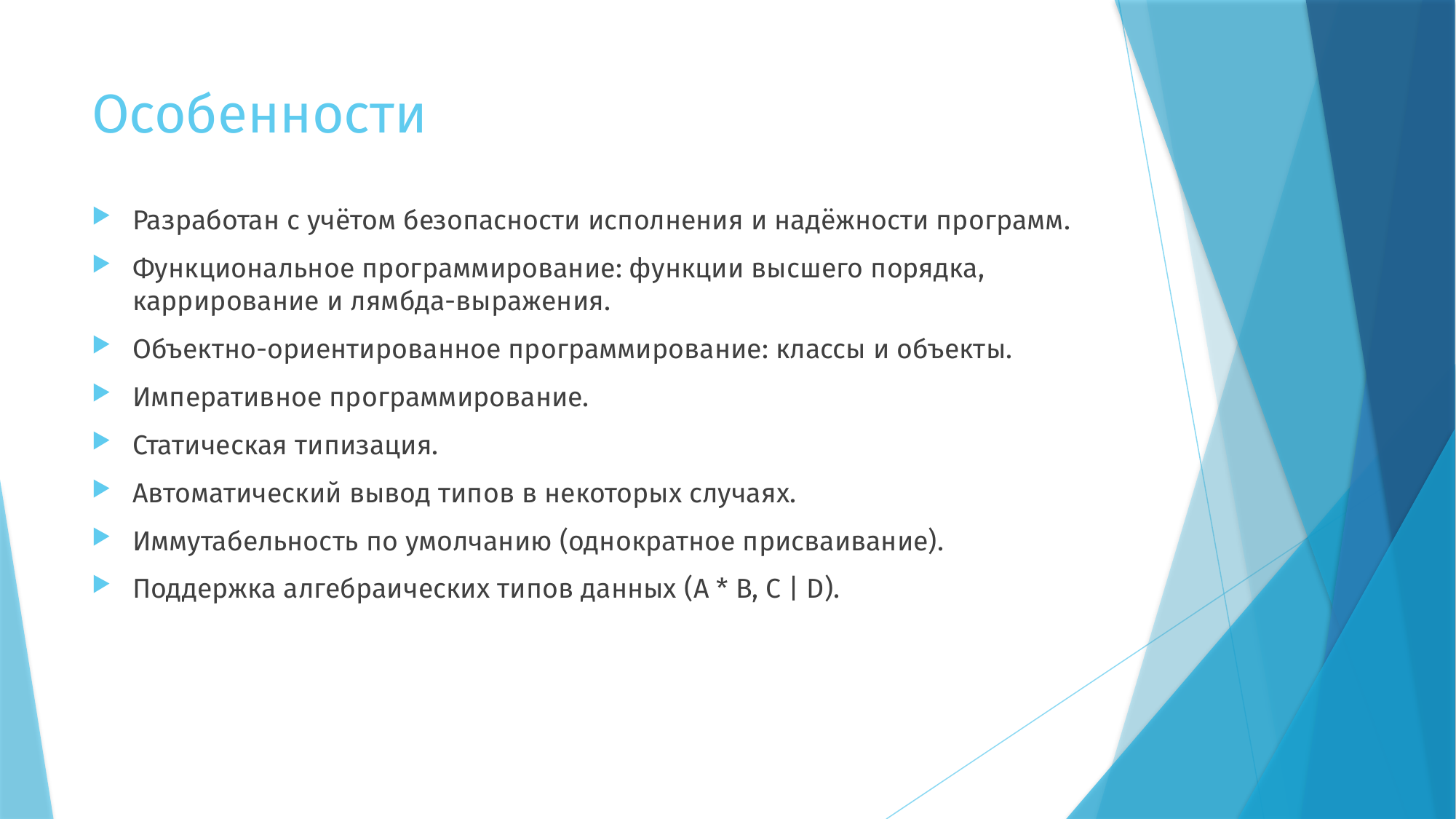

# Особенности
Разработан с учётом безопасности исполнения и надёжности программ.
Функциональное программирование: функции высшего порядка, каррирование и лямбда-выражения.
Объектно-ориентированное программирование: классы и объекты.
Императивное программирование.
Статическая типизация.
Автоматический вывод типов в некоторых случаях.
Иммутабельность по умолчанию (однократное присваивание).
Поддержка алгебраических типов данных (A * B, C | D).